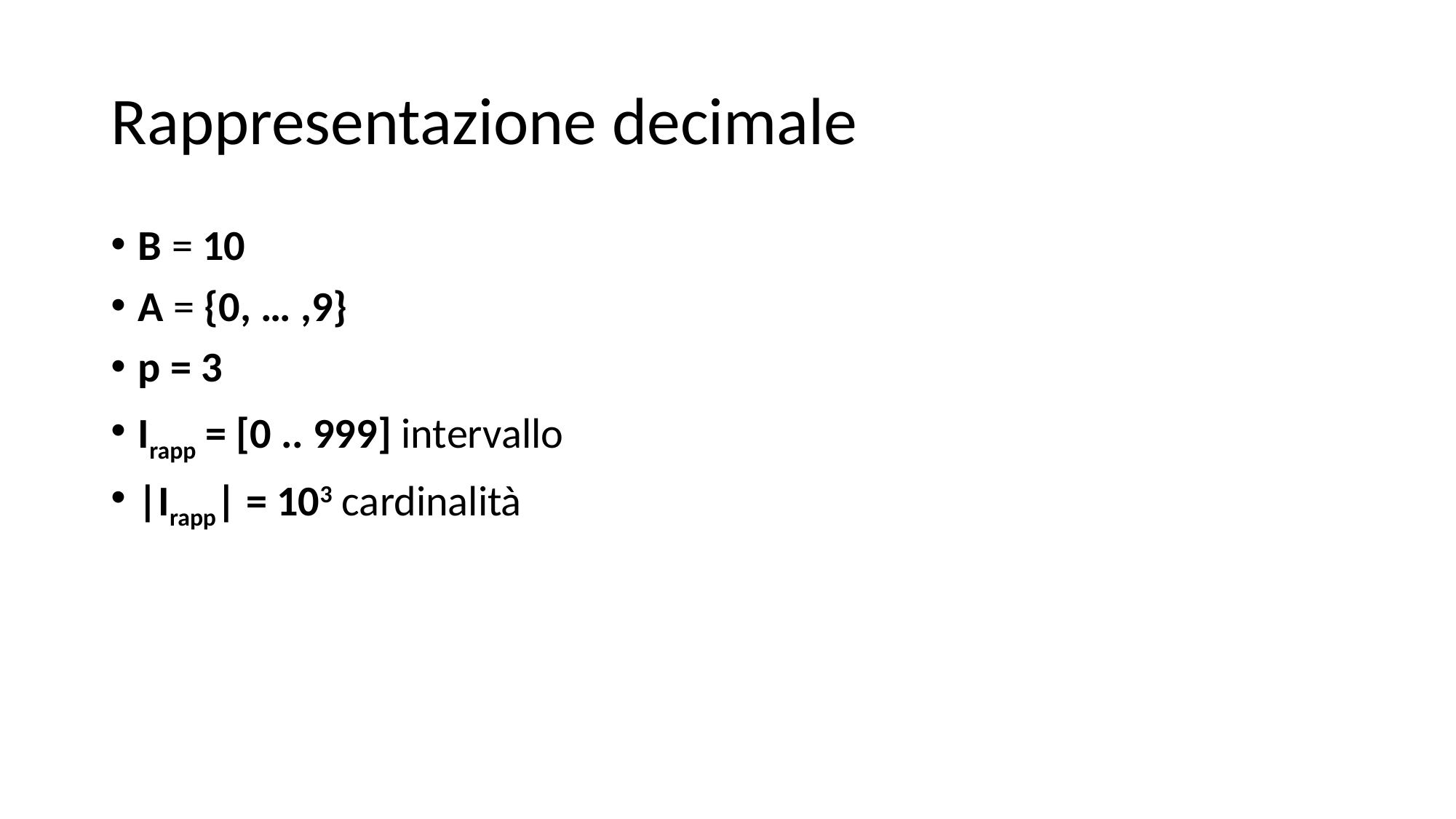

# Rappresentazione decimale
B = 10
A = {0, … ,9}
p = 3
Irapp = [0 .. 999] intervallo
|Irapp| = 103 cardinalità